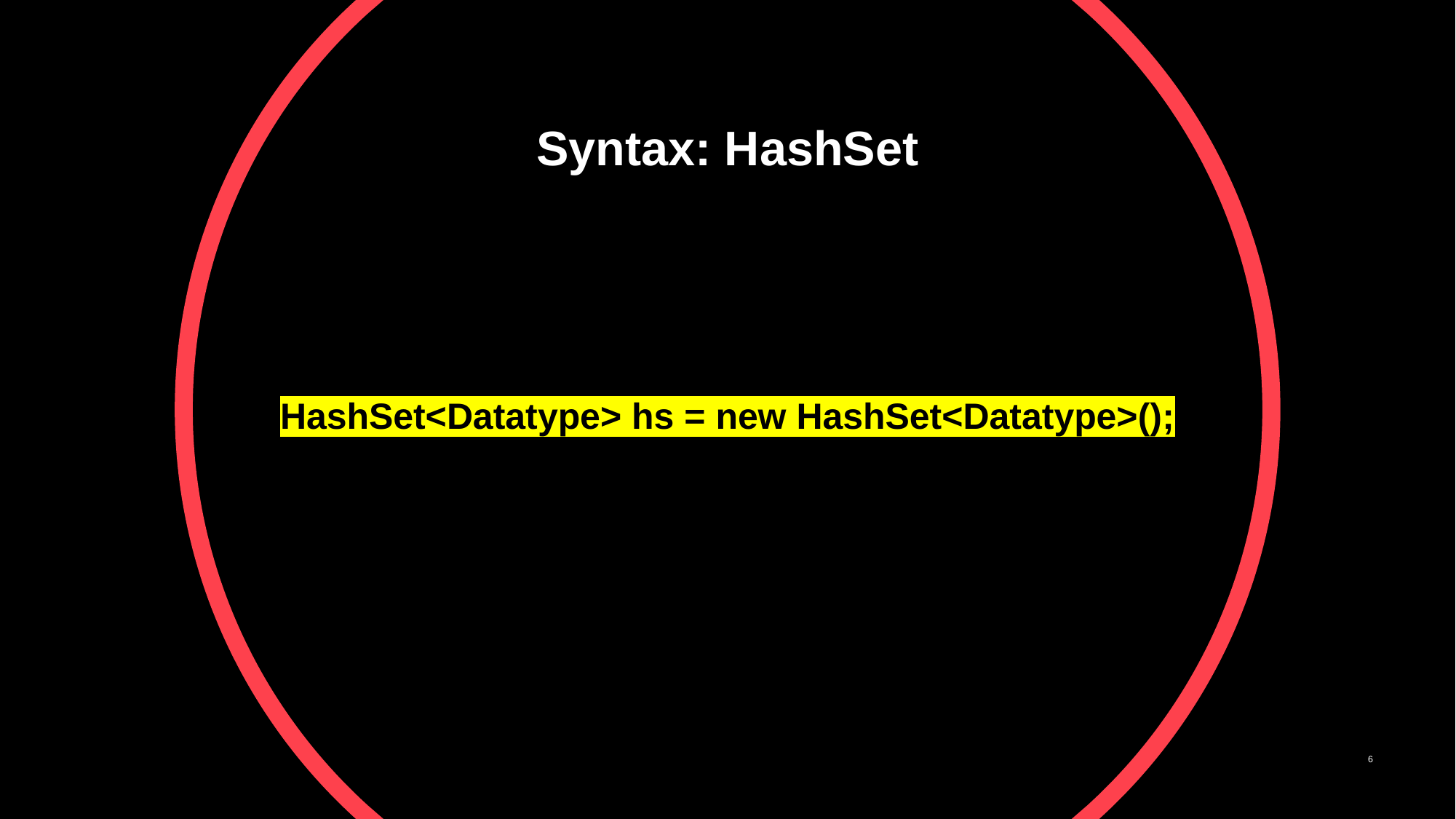

# Syntax: HashSet
HashSet<Datatype> hs = new HashSet<Datatype>();
6